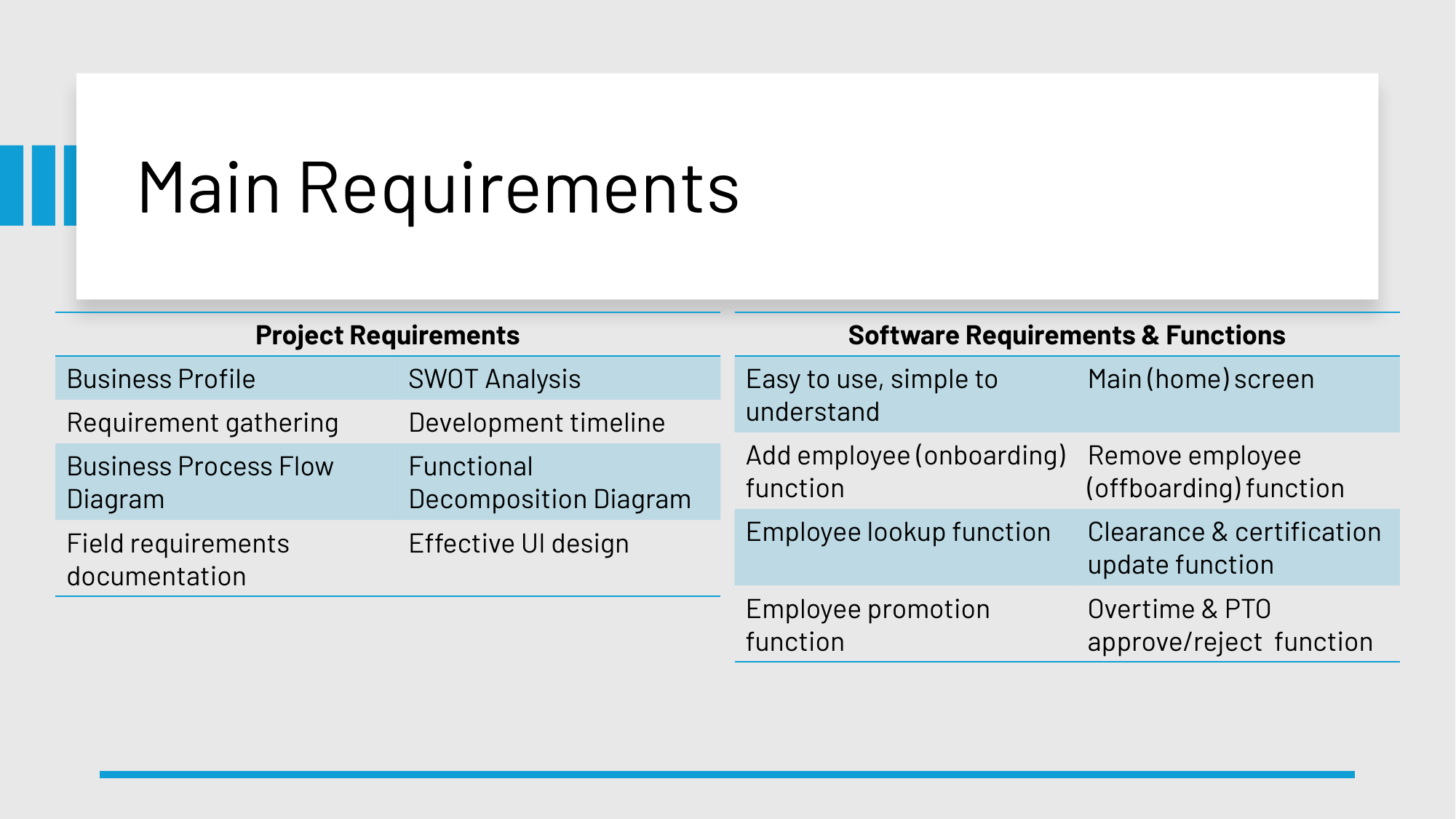

# Main Requirements

| Project Requirements |  |
| --- | --- |
| Business Profile | SWOT Analysis |
| Requirement gathering | Development timeline |
| Business Process Flow Diagram | Functional Decomposition Diagram |
| Field requirements documentation | Effective UI design |
| Software Requirements & Functions |  |
| --- | --- |
| Easy to use, simple to understand | Main (home) screen |
| Add employee (onboarding) function | Remove employee (offboarding) function |
| Employee lookup function | Clearance & certification update function |
| Employee promotion function | Overtime & PTO approve/reject function |